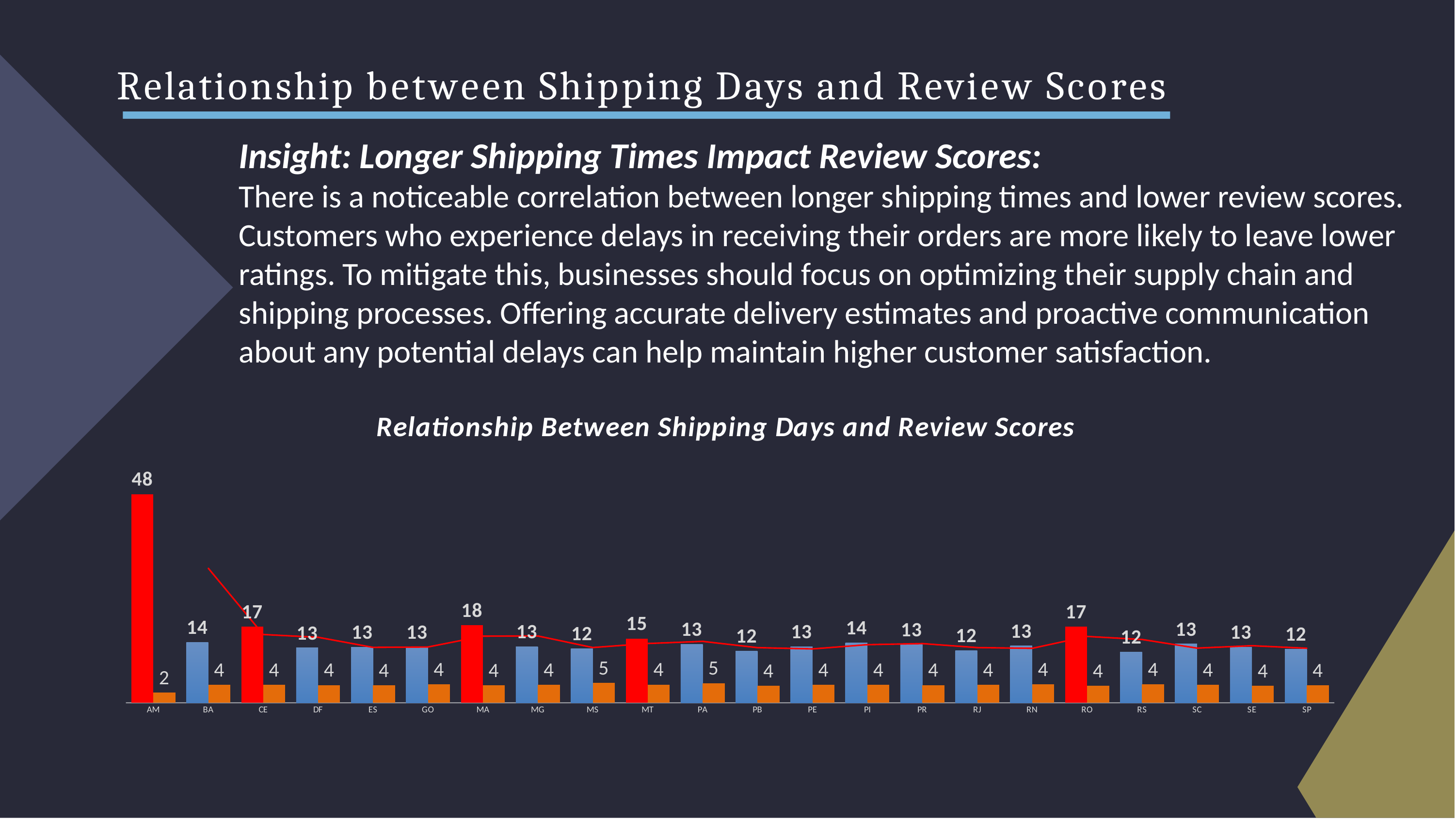

# Relationship between Shipping Days and Review Scores

Insight: Longer Shipping Times Impact Review Scores:
There is a noticeable correlation between longer shipping times and lower review scores. Customers who experience delays in receiving their orders are more likely to leave lower ratings. To mitigate this, businesses should focus on optimizing their supply chain and shipping processes. Offering accurate delivery estimates and proactive communication about any potential delays can help maintain higher customer satisfaction.

### Chart: Relationship Between Shipping Days and Review Scores

| Category | Average of No of Days in delivery | Average of Review_Score |
|---|---|---|
| AM | 47.840802469133145 | 2.3333333333333335 |
| BA | 13.867436843965956 | 4.090257879656161 |
| CE | 17.43772353161205 | 4.155339805825243 |
| DF | 12.596427808575715 | 4.052742616033755 |
| ES | 12.800362310936636 | 3.981818181818182 |
| GO | 12.777157519484204 | 4.257769652650823 |
| MA | 17.758990297115314 | 3.9875930521091814 |
| MG | 12.880297429604308 | 4.10457303857824 |
| MS | 12.457481095678789 | 4.559322033898305 |
| MT | 14.725847840562905 | 4.1768707482993195 |
| PA | 13.427086226852225 | 4.5 |
| PB | 11.854530846253024 | 3.883720930232558 |
| PE | 12.852346129950163 | 4.1214750542299345 |
| PI | 13.78920033670147 | 4.083333333333333 |
| PR | 13.35427871585675 | 4.068866253321524 |
| RJ | 11.94703858890775 | 4.103185734321779 |
| RN | 13.018111359127033 | 4.267857142857143 |
| RO | 17.411102017196495 | 3.857142857142857 |
| RS | 11.60283773577956 | 4.205545774647887 |
| SC | 13.463121749103733 | 4.101179245283019 |
| SE | 12.702990740740642 | 3.9 |
| SP | 12.302400238832943 | 4.003681084246633 |